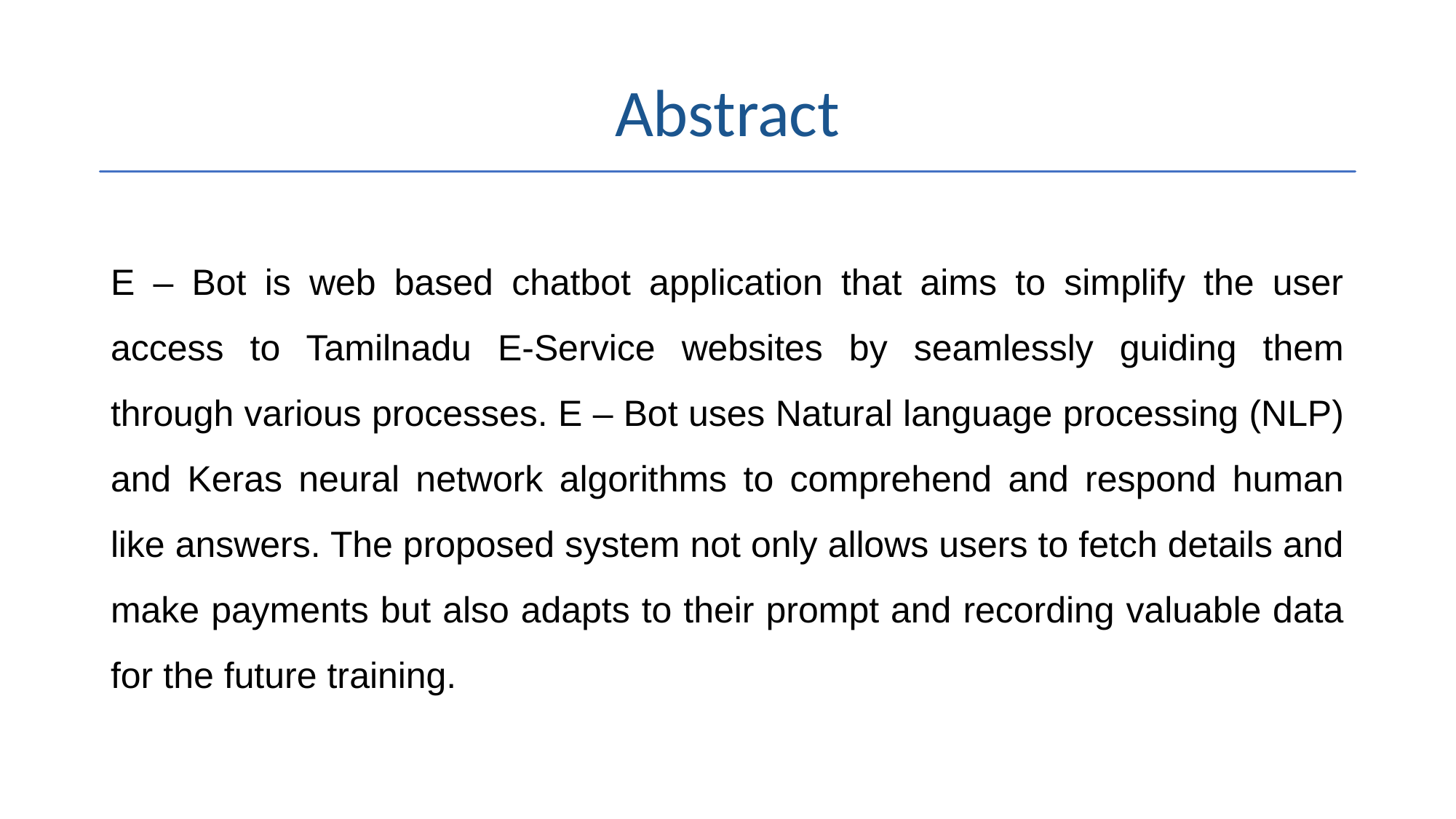

# Abstract
E – Bot is web based chatbot application that aims to simplify the user access to Tamilnadu E-Service websites by seamlessly guiding them through various processes. E – Bot uses Natural language processing (NLP) and Keras neural network algorithms to comprehend and respond human like answers. The proposed system not only allows users to fetch details and make payments but also adapts to their prompt and recording valuable data for the future training.